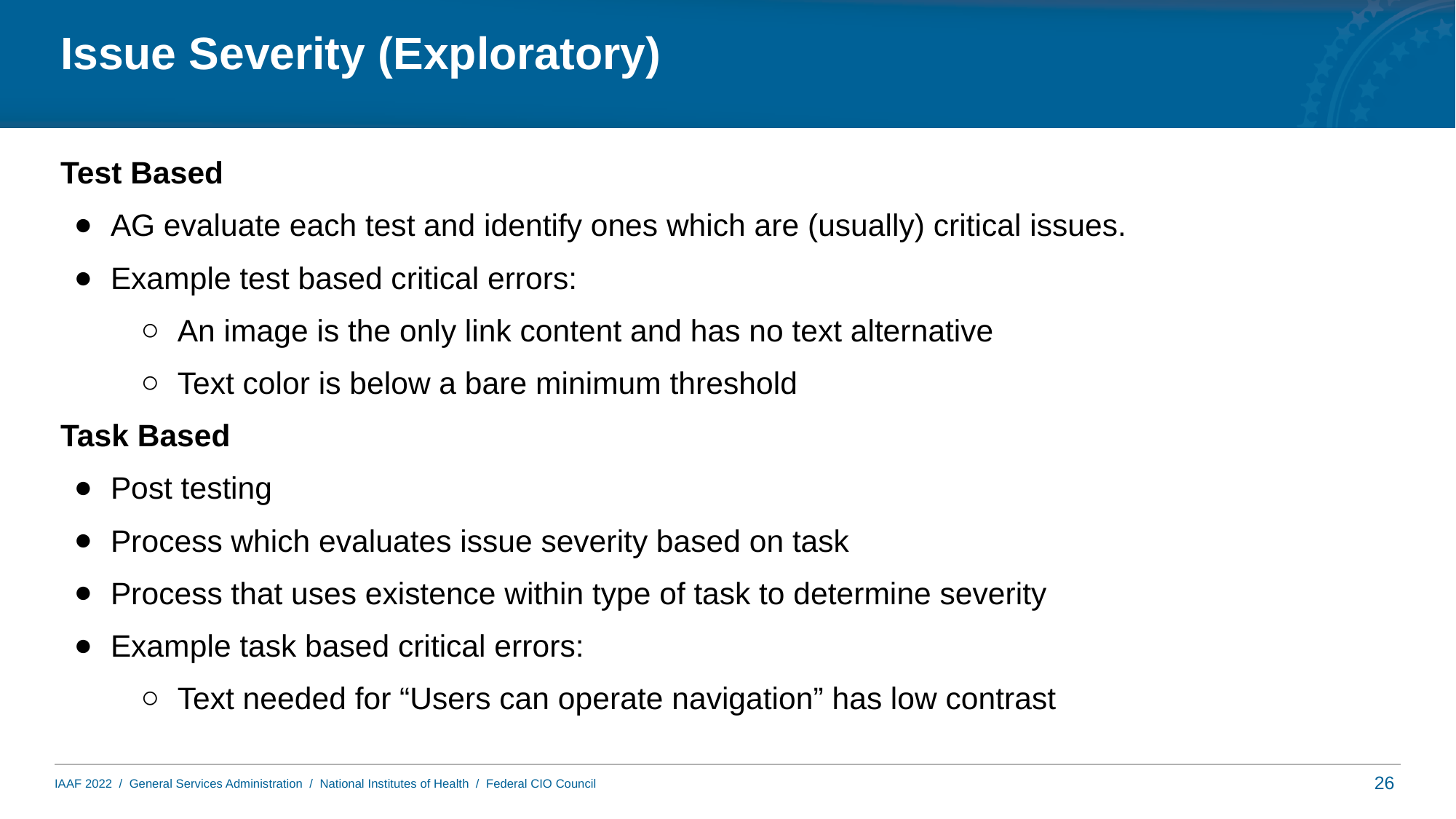

# Issue Severity (Exploratory)
Test Based
AG evaluate each test and identify ones which are (usually) critical issues.
Example test based critical errors:
An image is the only link content and has no text alternative
Text color is below a bare minimum threshold
Task Based
Post testing
Process which evaluates issue severity based on task
Process that uses existence within type of task to determine severity
Example task based critical errors:
Text needed for “Users can operate navigation” has low contrast
26